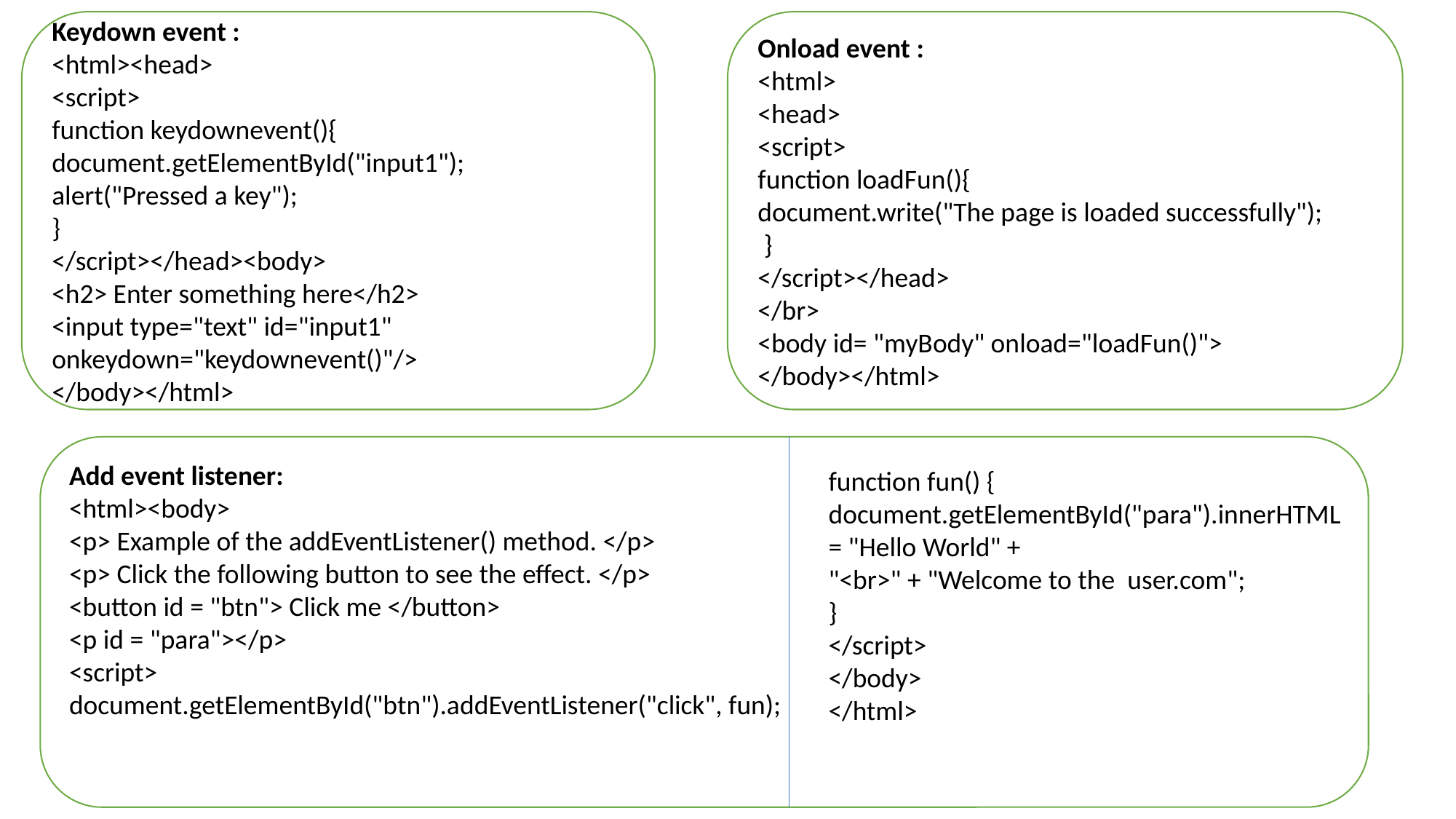

Keydown event :
<html><head>
<script>
function keydownevent(){
document.getElementById("input1");
alert("Pressed a key");
}
</script></head><body>
<h2> Enter something here</h2>
<input type="text" id="input1"
onkeydown="keydownevent()"/>
</body></html>
Onload event :
<html>
<head>
<script>
function loadFun(){
document.write("The page is loaded successfully");
 }
</script></head>
</br>
<body id= "myBody" onload="loadFun()">
</body></html>
Add event listener:
<html><body>
<p> Example of the addEventListener() method. </p>
<p> Click the following button to see the effect. </p>
<button id = "btn"> Click me </button>
<p id = "para"></p>
<script>
document.getElementById("btn").addEventListener("click", fun);

function fun() {
document.getElementById("para").innerHTML = "Hello World" +
"<br>" + "Welcome to the  user.com";
}
</script>
</body>
</html>